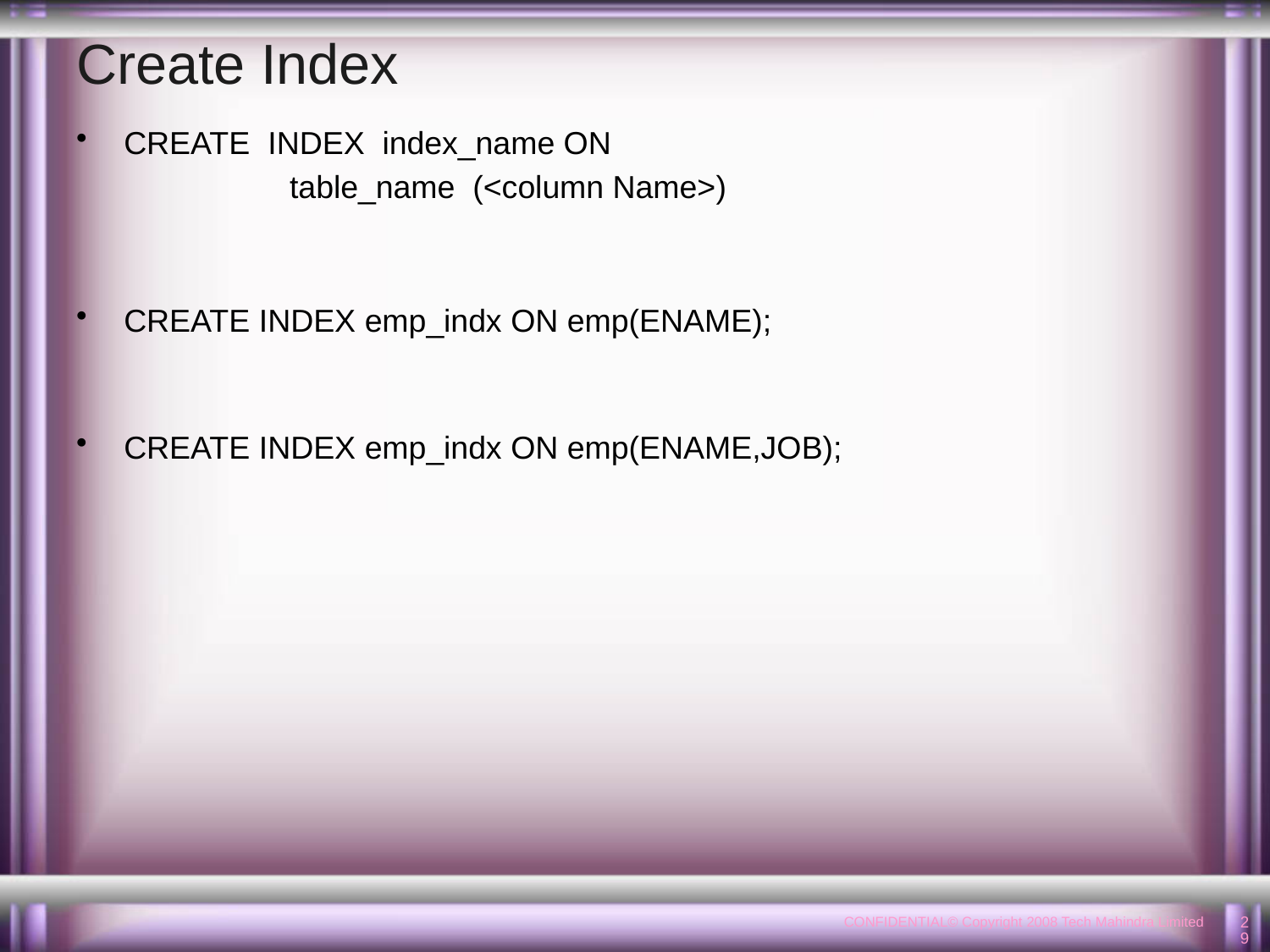

# Create Index
CREATE  INDEX  index_name ON
                        table_name  (<column Name>)

CREATE INDEX emp_indx ON emp(ENAME);

CREATE INDEX emp_indx ON emp(ENAME,JOB);

CONFIDENTIAL© Copyright 2008 Tech Mahindra Limited
29